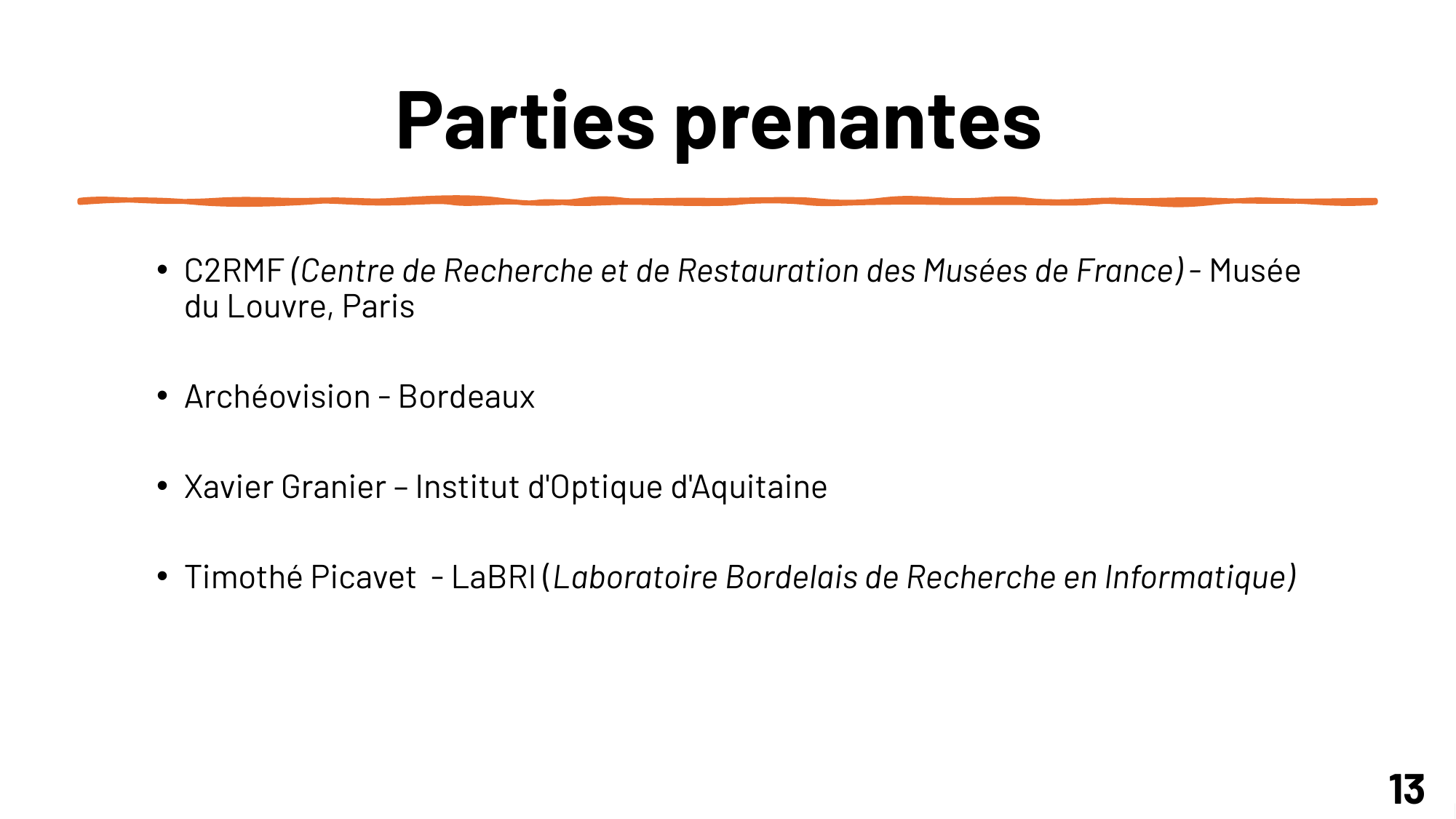

# Parties prenantes

C2RMF (Centre de Recherche et de Restauration des Musées de France) - Musée du Louvre, Paris

Archéovision - Bordeaux

Xavier Granier – Institut d'Optique d'Aquitaine

Timothé Picavet  - LaBRI (Laboratoire Bordelais de Recherche en Informatique)
13